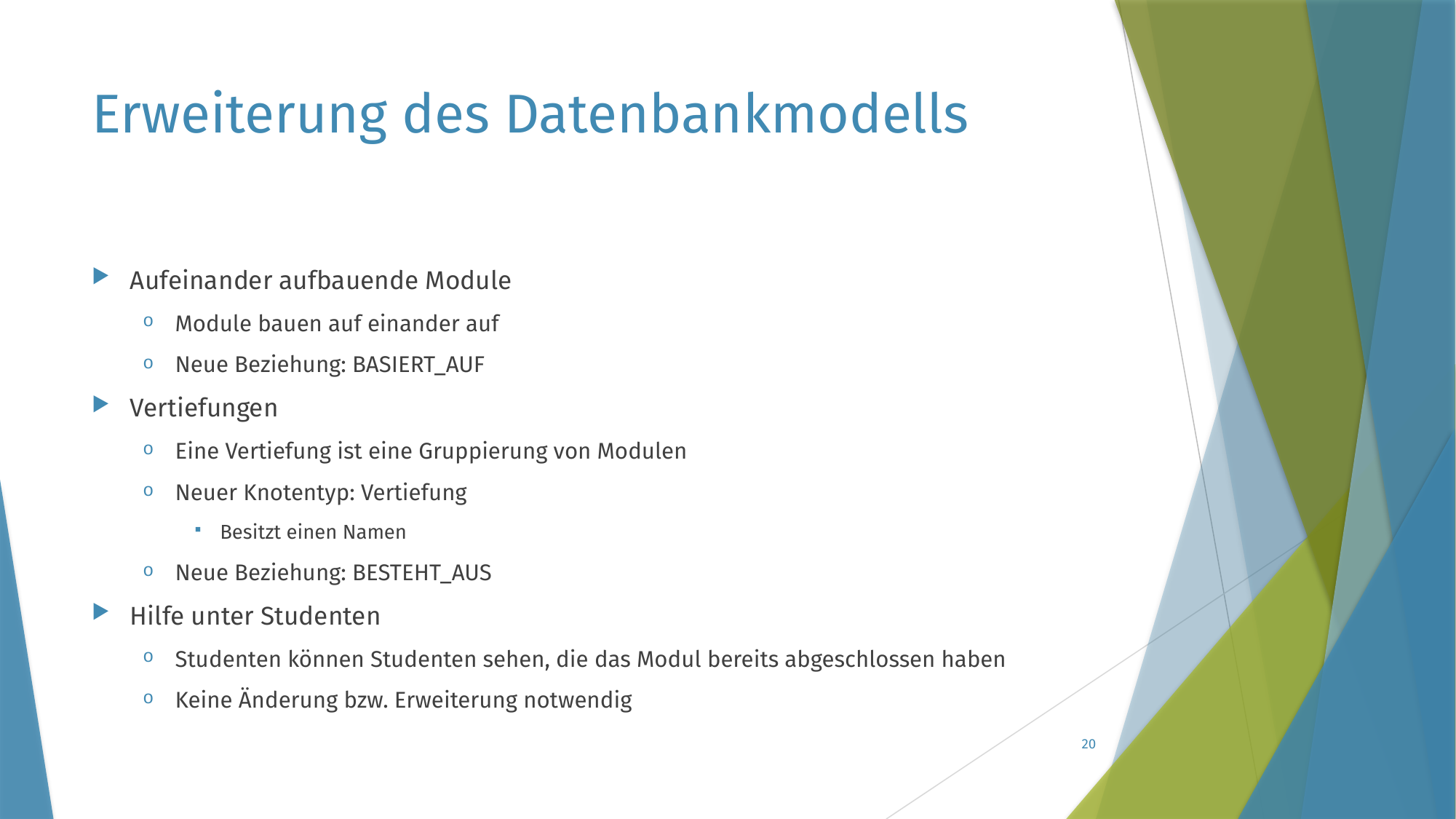

# Erweiterung des Datenbankmodells
Aufeinander aufbauende Module
Module bauen auf einander auf
Neue Beziehung: BASIERT_AUF
Vertiefungen
Eine Vertiefung ist eine Gruppierung von Modulen
Neuer Knotentyp: Vertiefung
Besitzt einen Namen
Neue Beziehung: BESTEHT_AUS
Hilfe unter Studenten
Studenten können Studenten sehen, die das Modul bereits abgeschlossen haben
Keine Änderung bzw. Erweiterung notwendig
20